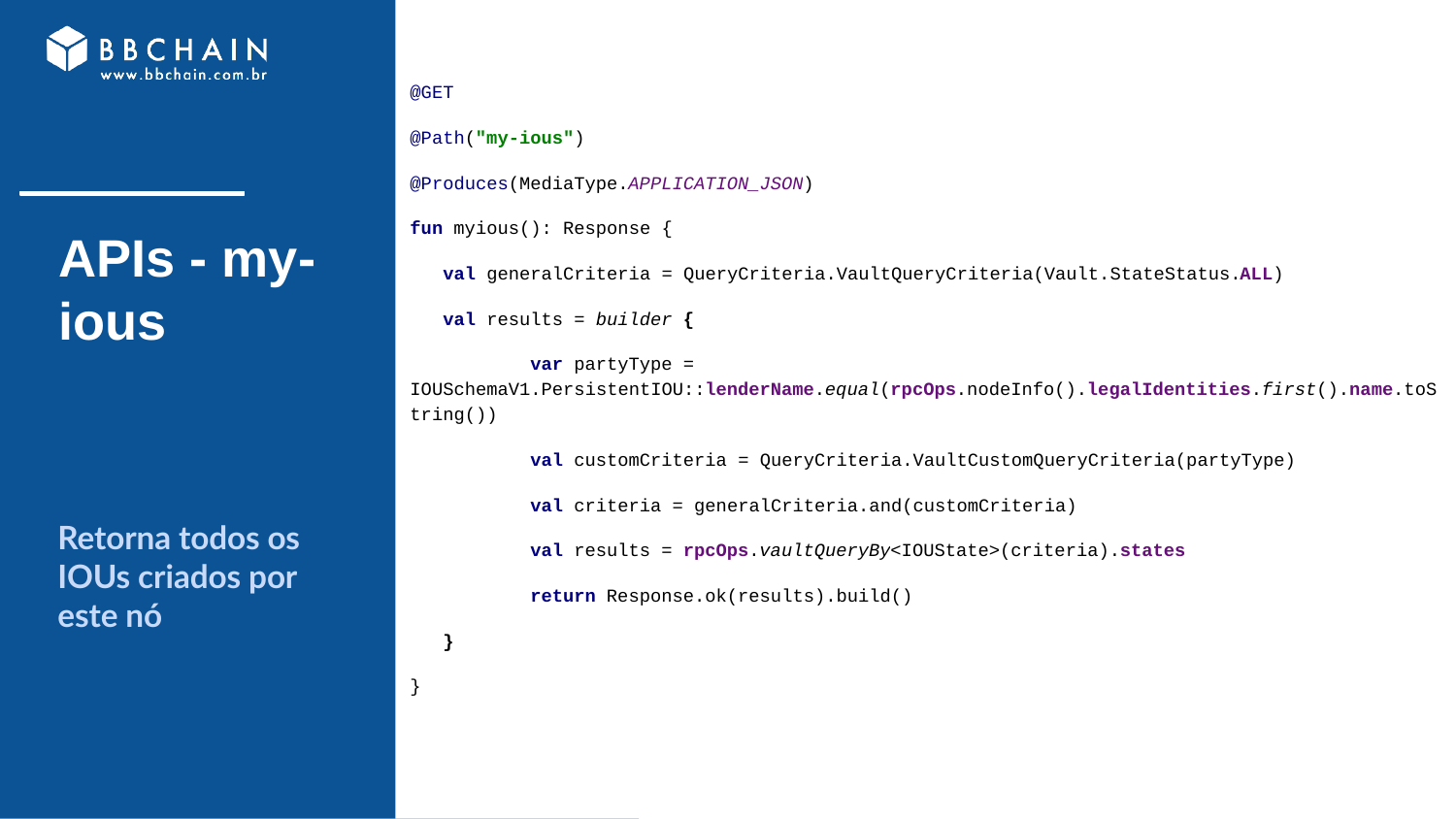

@GET
@Path("my-ious")
@Produces(MediaType.APPLICATION_JSON)
fun myious(): Response {
   val generalCriteria = QueryCriteria.VaultQueryCriteria(Vault.StateStatus.ALL)
   val results = builder {
           var partyType = IOUSchemaV1.PersistentIOU::lenderName.equal(rpcOps.nodeInfo().legalIdentities.first().name.toString())
           val customCriteria = QueryCriteria.VaultCustomQueryCriteria(partyType)
           val criteria = generalCriteria.and(customCriteria)
           val results = rpcOps.vaultQueryBy<IOUState>(criteria).states
           return Response.ok(results).build()
   }
}

# APIs - my-ious
Retorna todos os IOUs criados por este nó